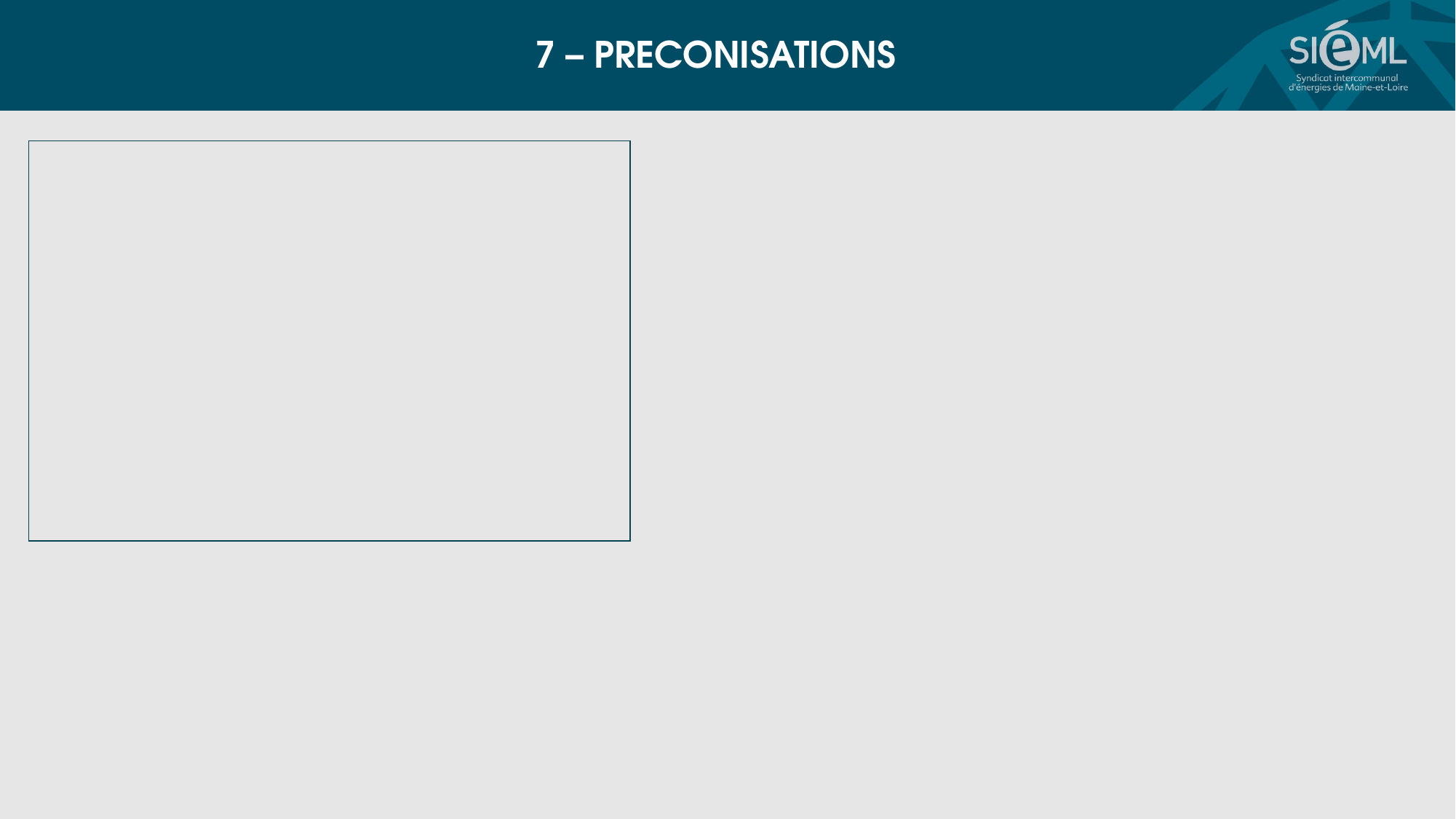

7 – PRECONISATIONS
|  |
| --- |
|  |
|  |
|  |
|  |
|  |
|  |
|  |
|  |
|  |